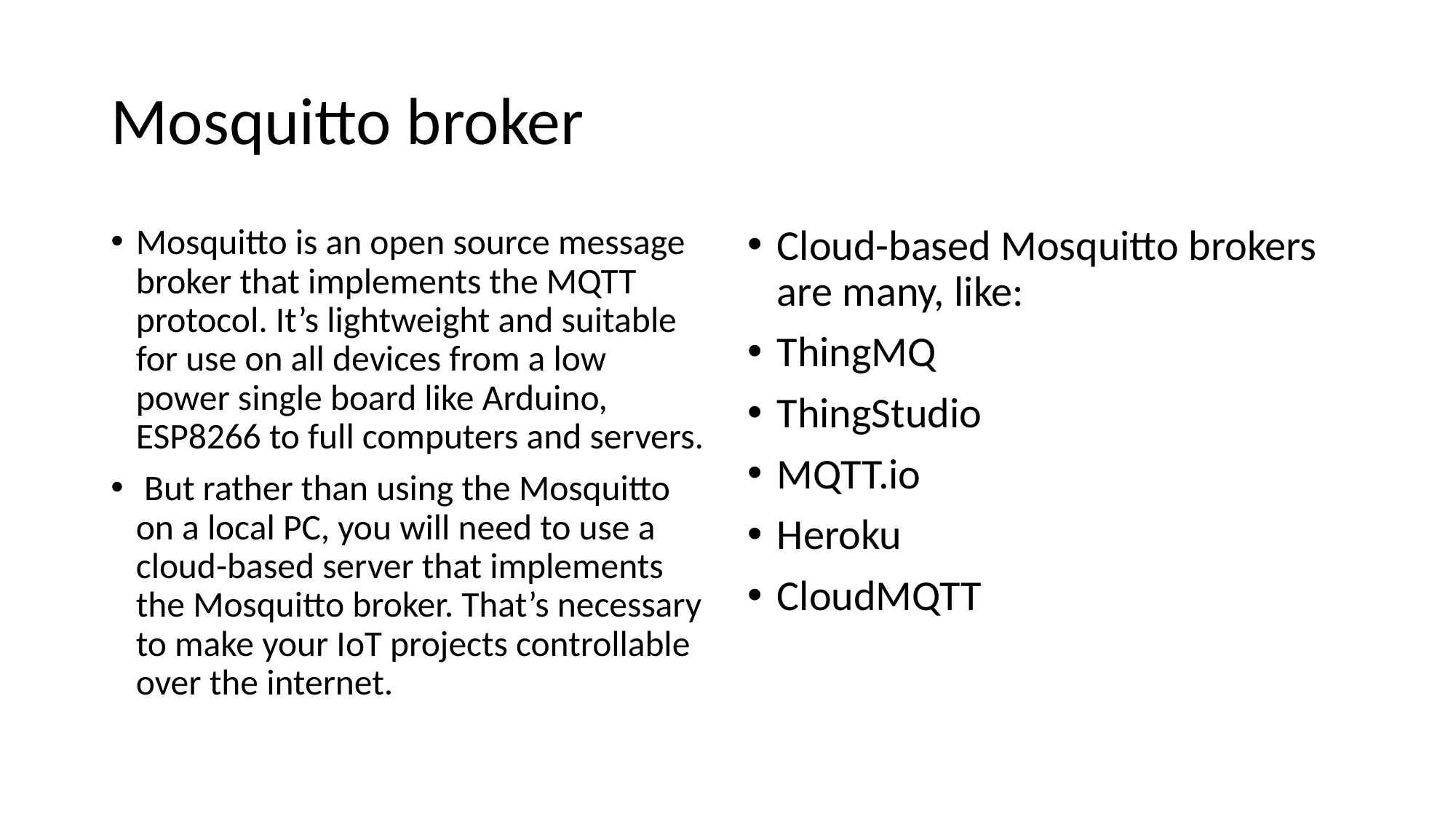

# Mosquitto broker
Mosquitto is an open source message broker that implements the MQTT protocol. It’s lightweight and suitable for use on all devices from a low power single board like Arduino, ESP8266 to full computers and servers.
 But rather than using the Mosquitto on a local PC, you will need to use a cloud-based server that implements the Mosquitto broker. That’s necessary to make your IoT projects controllable over the internet.

Cloud-based Mosquitto brokers are many, like:
ThingMQ
ThingStudio
MQTT.io
Heroku
CloudMQTT